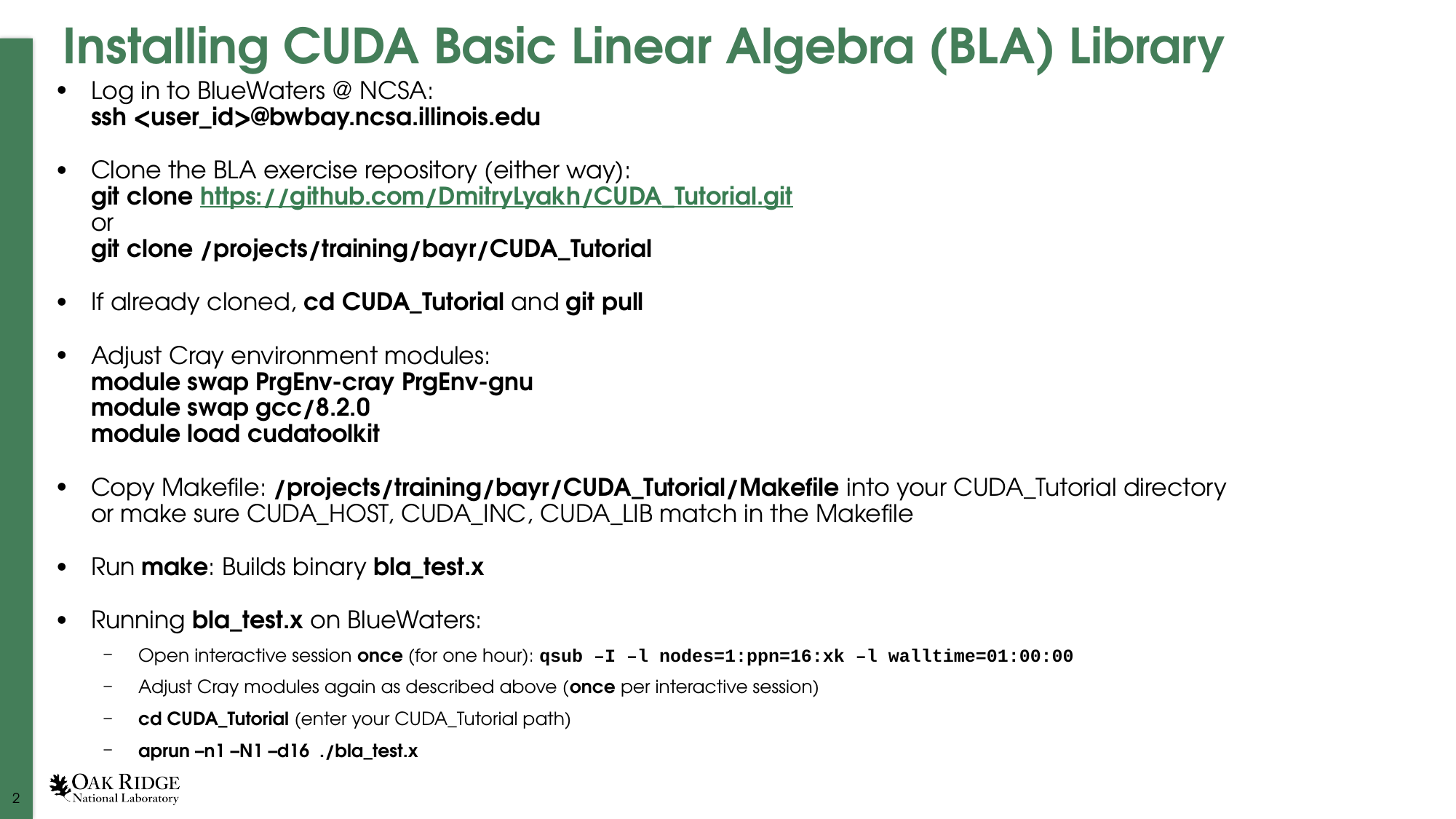

# Installing CUDA Basic Linear Algebra (BLA) Library
Log in to BlueWaters @ NCSA:
ssh <user_id>@bwbay.ncsa.illinois.edu
Clone the BLA exercise repository (either way):
git clone https://github.com/DmitryLyakh/CUDA_Tutorial.git
or
git clone /projects/training/bayr/CUDA_Tutorial
If already cloned, cd CUDA_Tutorial and git pull
Adjust Cray environment modules:
module swap PrgEnv-cray PrgEnv-gnu
module swap gcc/8.2.0
module load cudatoolkit
Copy Makefile: /projects/training/bayr/CUDA_Tutorial/Makefile into your CUDA_Tutorial directory
or make sure CUDA_HOST, CUDA_INC, CUDA_LIB match in the Makefile
Run make: Builds binary bla_test.x
Running bla_test.x on BlueWaters:
Open interactive session once (for one hour): qsub –I –l nodes=1:ppn=16:xk –l walltime=01:00:00
Adjust Cray modules again as described above (once per interactive session)
cd CUDA_Tutorial (enter your CUDA_Tutorial path)
aprun –n1 –N1 –d16  ./bla_test.x